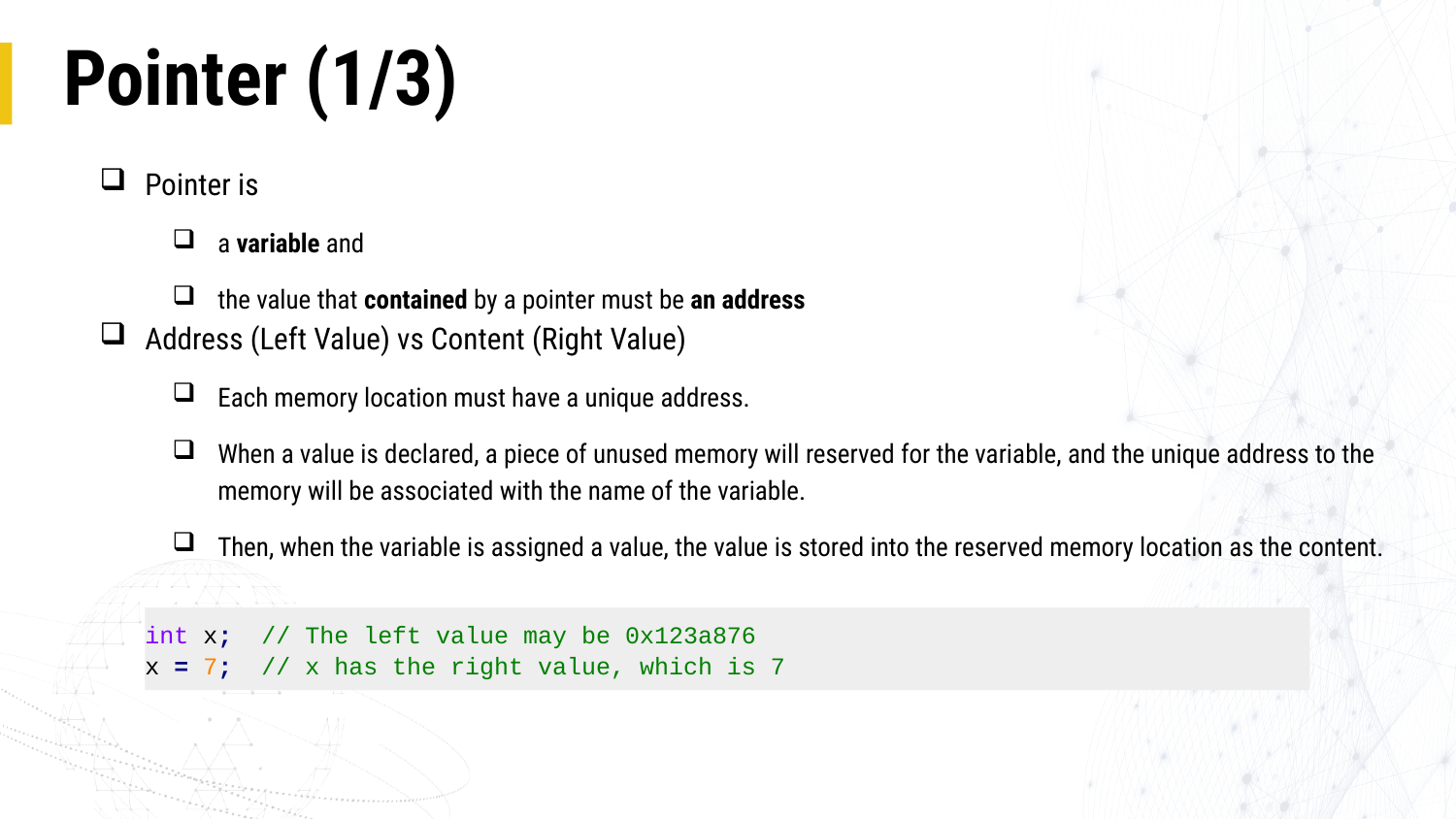

# Pointer (1/3)
Pointer is
a variable and
the value that contained by a pointer must be an address
Address (Left Value) vs Content (Right Value)
Each memory location must have a unique address.
When a value is declared, a piece of unused memory will reserved for the variable, and the unique address to the memory will be associated with the name of the variable.
Then, when the variable is assigned a value, the value is stored into the reserved memory location as the content.
int x;  // The left value may be 0x123a876
x = 7;  // x has the right value, which is 7